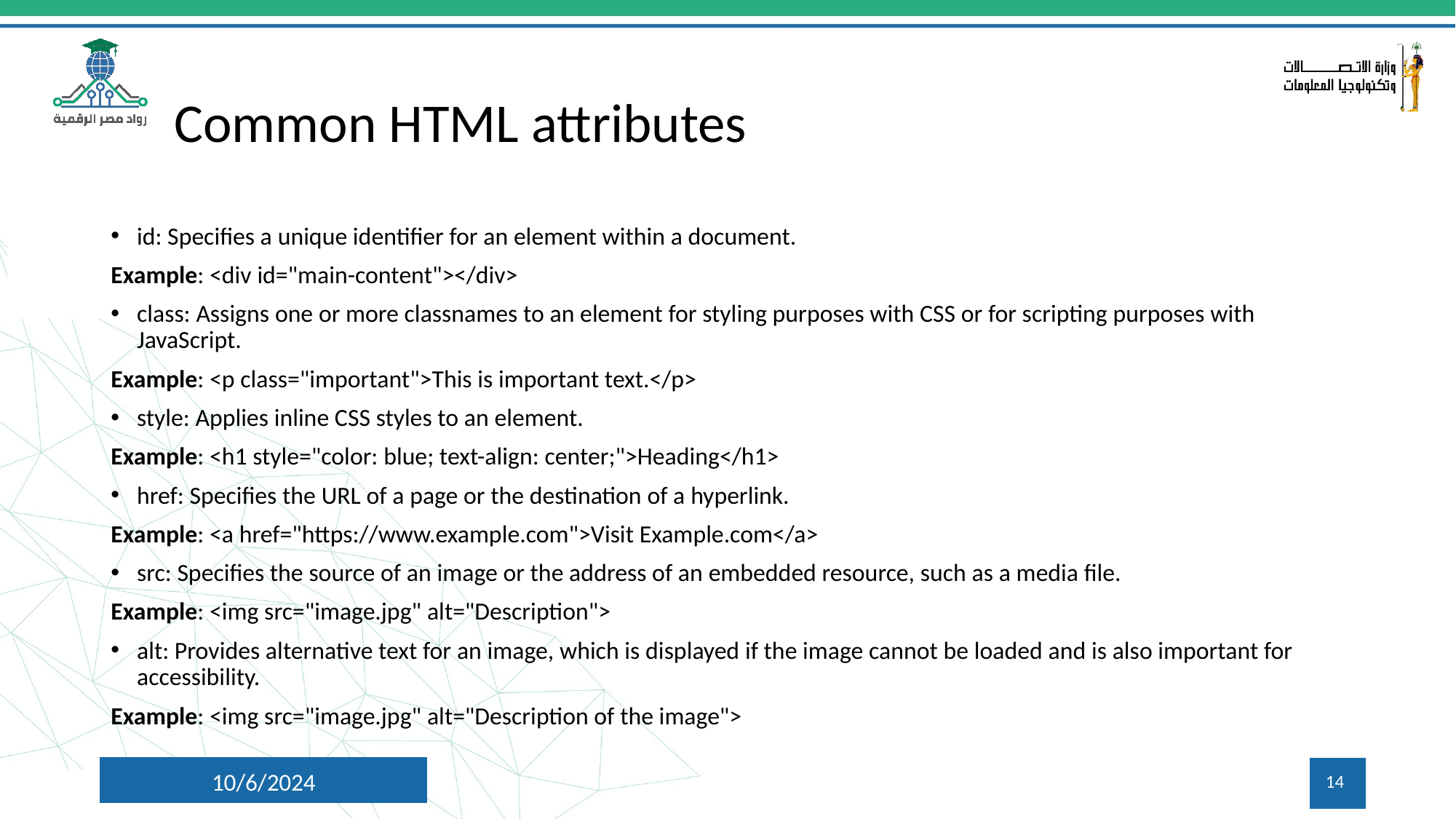

# Common HTML attributes
id: Specifies a unique identifier for an element within a document.
Example: <div id="main-content"></div>
class: Assigns one or more classnames to an element for styling purposes with CSS or for scripting purposes with JavaScript.
Example: <p class="important">This is important text.</p>
style: Applies inline CSS styles to an element.
Example: <h1 style="color: blue; text-align: center;">Heading</h1>
href: Specifies the URL of a page or the destination of a hyperlink.
Example: <a href="https://www.example.com">Visit Example.com</a>
src: Specifies the source of an image or the address of an embedded resource, such as a media file.
Example: <img src="image.jpg" alt="Description">
alt: Provides alternative text for an image, which is displayed if the image cannot be loaded and is also important for accessibility.
Example: <img src="image.jpg" alt="Description of the image">

10/6/2024

14